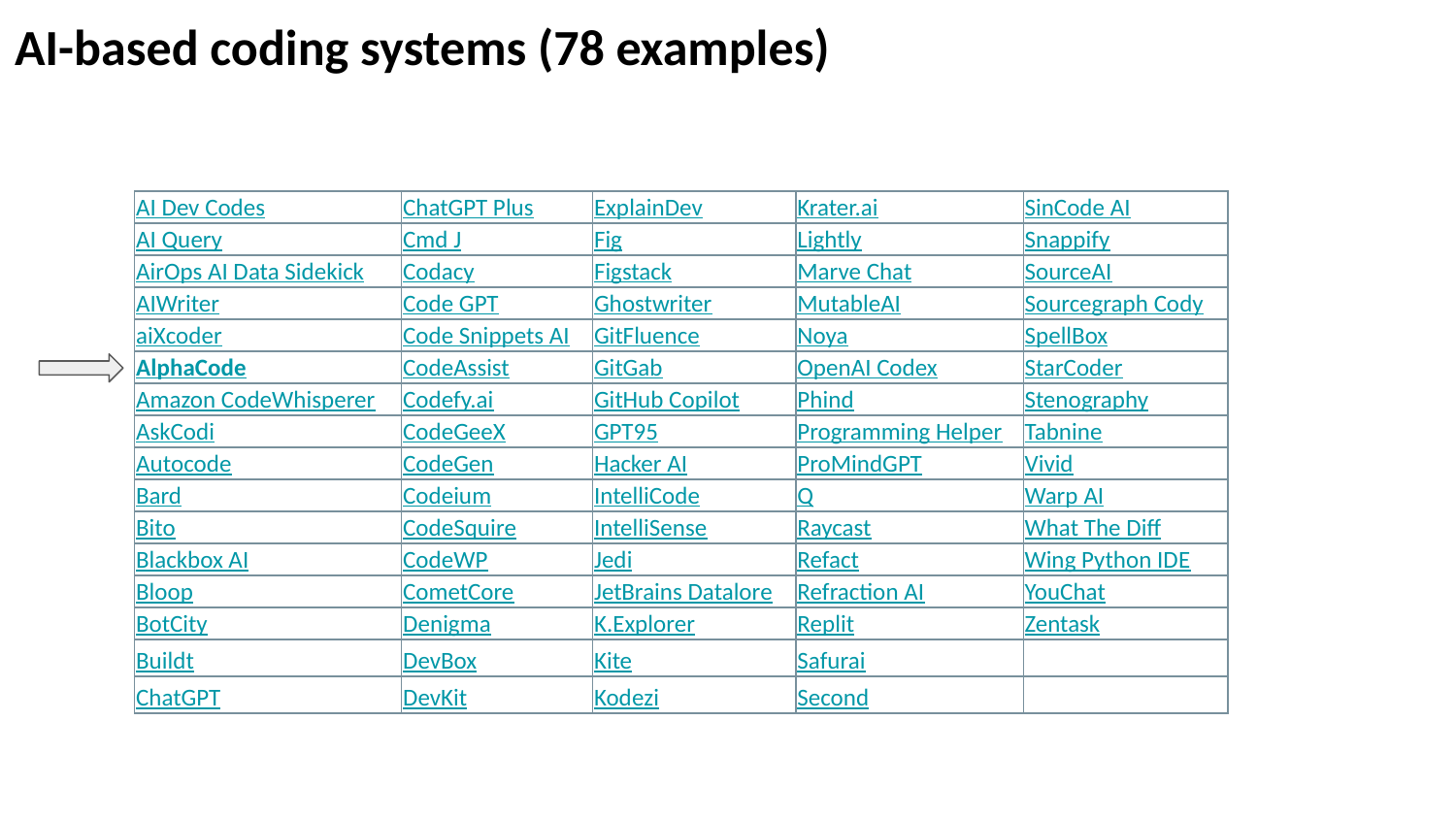

AI-based coding systems (78 examples)
| AI Dev Codes | ChatGPT Plus | ExplainDev | Krater.ai | SinCode AI |
| --- | --- | --- | --- | --- |
| AI Query | Cmd J | Fig | Lightly | Snappify |
| AirOps AI Data Sidekick | Codacy | Figstack | Marve Chat | SourceAI |
| AIWriter | Code GPT | Ghostwriter | MutableAI | Sourcegraph Cody |
| aiXcoder | Code Snippets AI | GitFluence | Noya | SpellBox |
| AlphaCode | CodeAssist | GitGab | OpenAI Codex | StarCoder |
| Amazon CodeWhisperer | Codefy.ai | GitHub Copilot | Phind | Stenography |
| AskCodi | CodeGeeX | GPT95 | Programming Helper | Tabnine |
| Autocode | CodeGen | Hacker AI | ProMindGPT | Vivid |
| Bard | Codeium | IntelliCode | Q | Warp AI |
| Bito | CodeSquire | IntelliSense | Raycast | What The Diff |
| Blackbox AI | CodeWP | Jedi | Refact | Wing Python IDE |
| Bloop | CometCore | JetBrains Datalore | Refraction AI | YouChat |
| BotCity | Denigma | K.Explorer | Replit | Zentask |
| Buildt | DevBox | Kite | Safurai |  |
| ChatGPT | DevKit | Kodezi | Second |  |